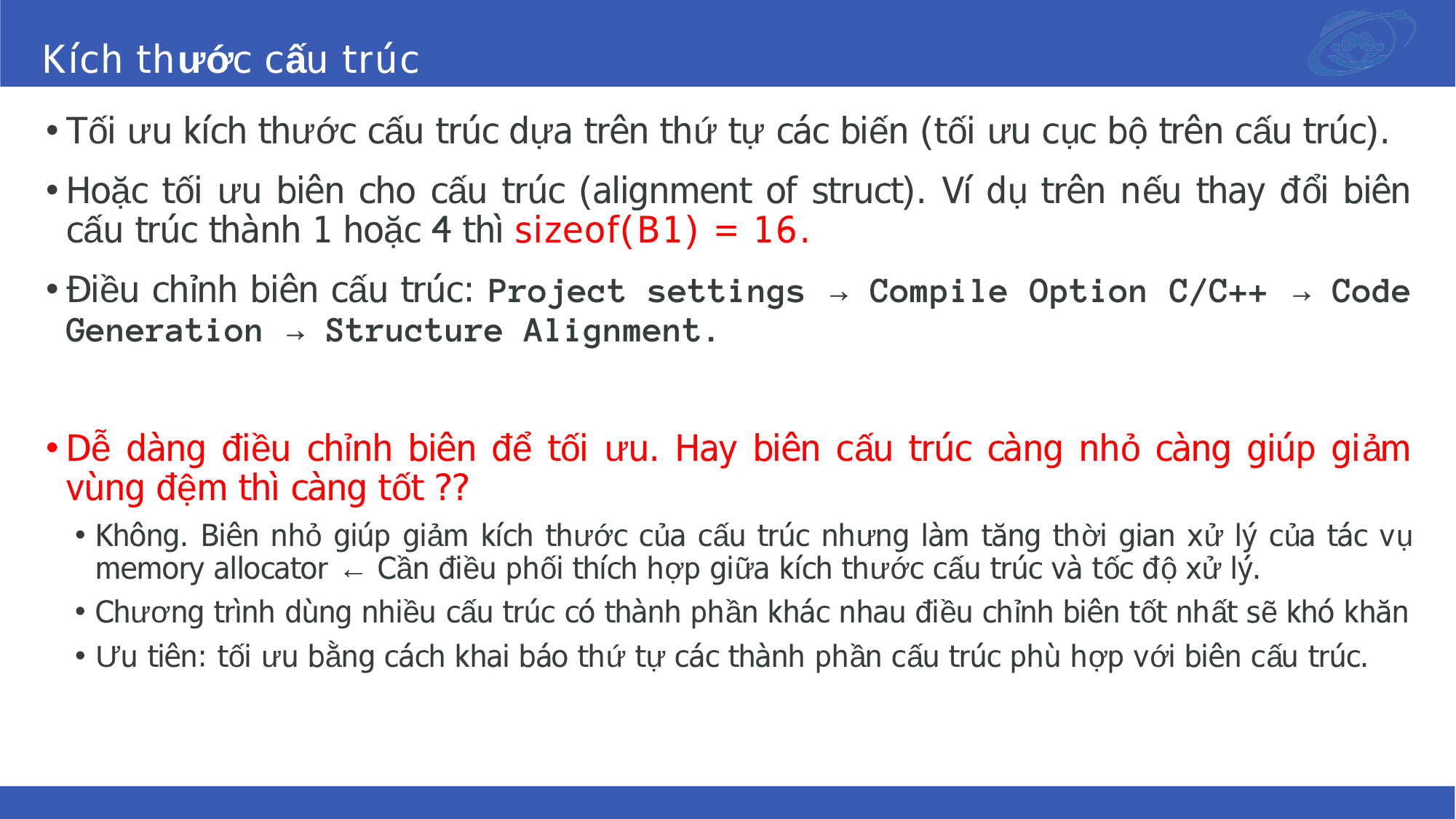

# Kích thước cấu trúc
Tối ưu kích thước cấu trúc dựa trên thứ tự các biến (tối ưu cục bộ trên cấu trúc).
Hoặc tối ưu biên cho cấu trúc (alignment of struct). Ví dụ trên nếu thay đổi biên cấu trúc thành 1 hoặc 4 thì sizeof(B1) = 16.
Điều chỉnh biên cấu trúc: Project settings → Compile Option C/C++ → Code Generation → Structure Alignment.

Dễ dàng điều chỉnh biên để tối ưu. Hay biên cấu trúc càng nhỏ càng giúp giảm vùng đệm thì càng tốt ??
Không. Biên nhỏ giúp giảm kích thước của cấu trúc nhưng làm tăng thời gian xử lý của tác vụ memory allocator ← Cần điều phối thích hợp giữa kích thước cấu trúc và tốc độ xử lý.
Chương trình dùng nhiều cấu trúc có thành phần khác nhau điều chỉnh biên tốt nhất sẽ khó khăn
Ưu tiên: tối ưu bằng cách khai báo thứ tự các thành phần cấu trúc phù hợp với biên cấu trúc.